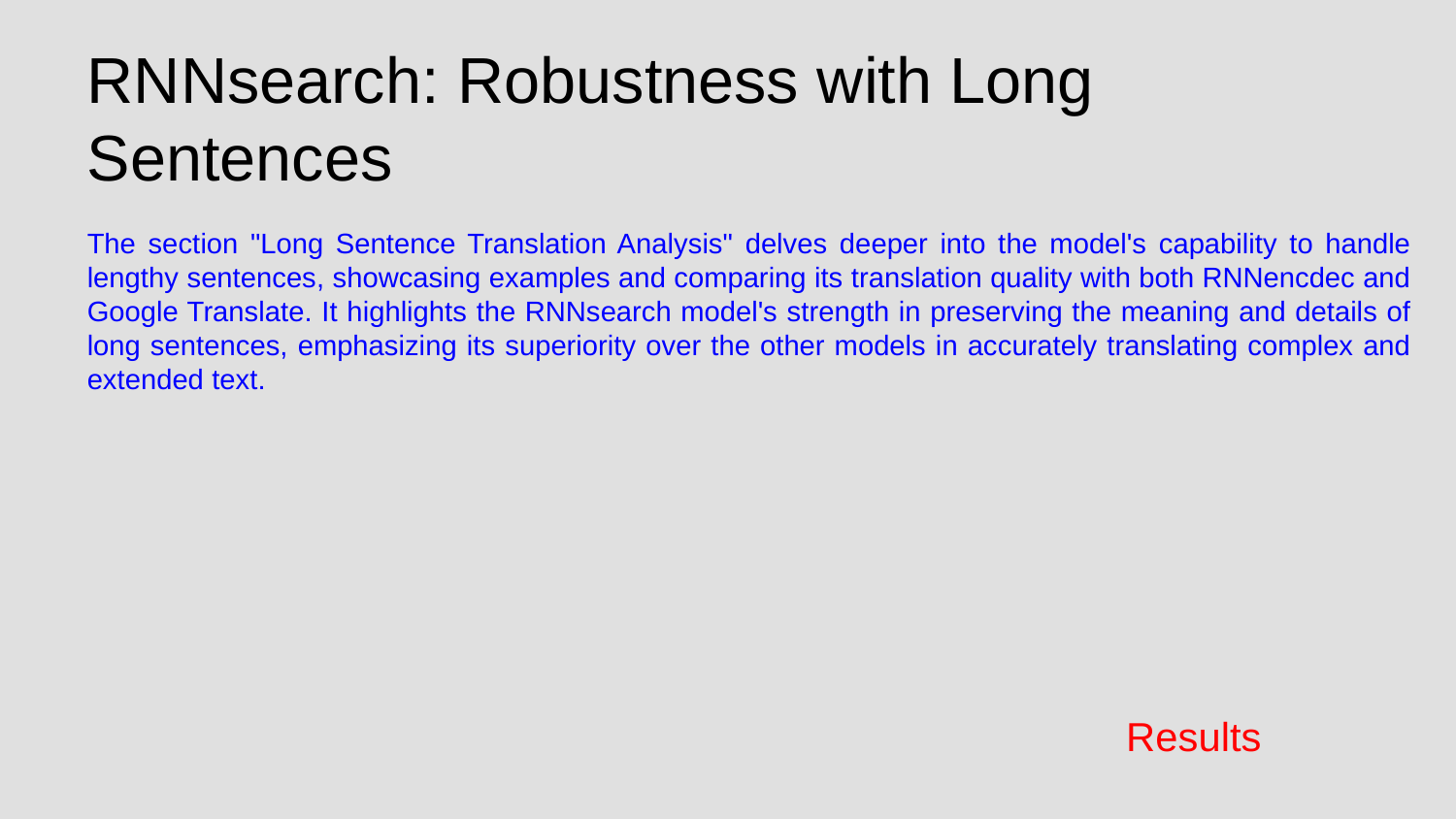

RNNsearch: Robustness with Long Sentences
The section "Long Sentence Translation Analysis" delves deeper into the model's capability to handle lengthy sentences, showcasing examples and comparing its translation quality with both RNNencdec and Google Translate. It highlights the RNNsearch model's strength in preserving the meaning and details of long sentences, emphasizing its superiority over the other models in accurately translating complex and extended text.
Results